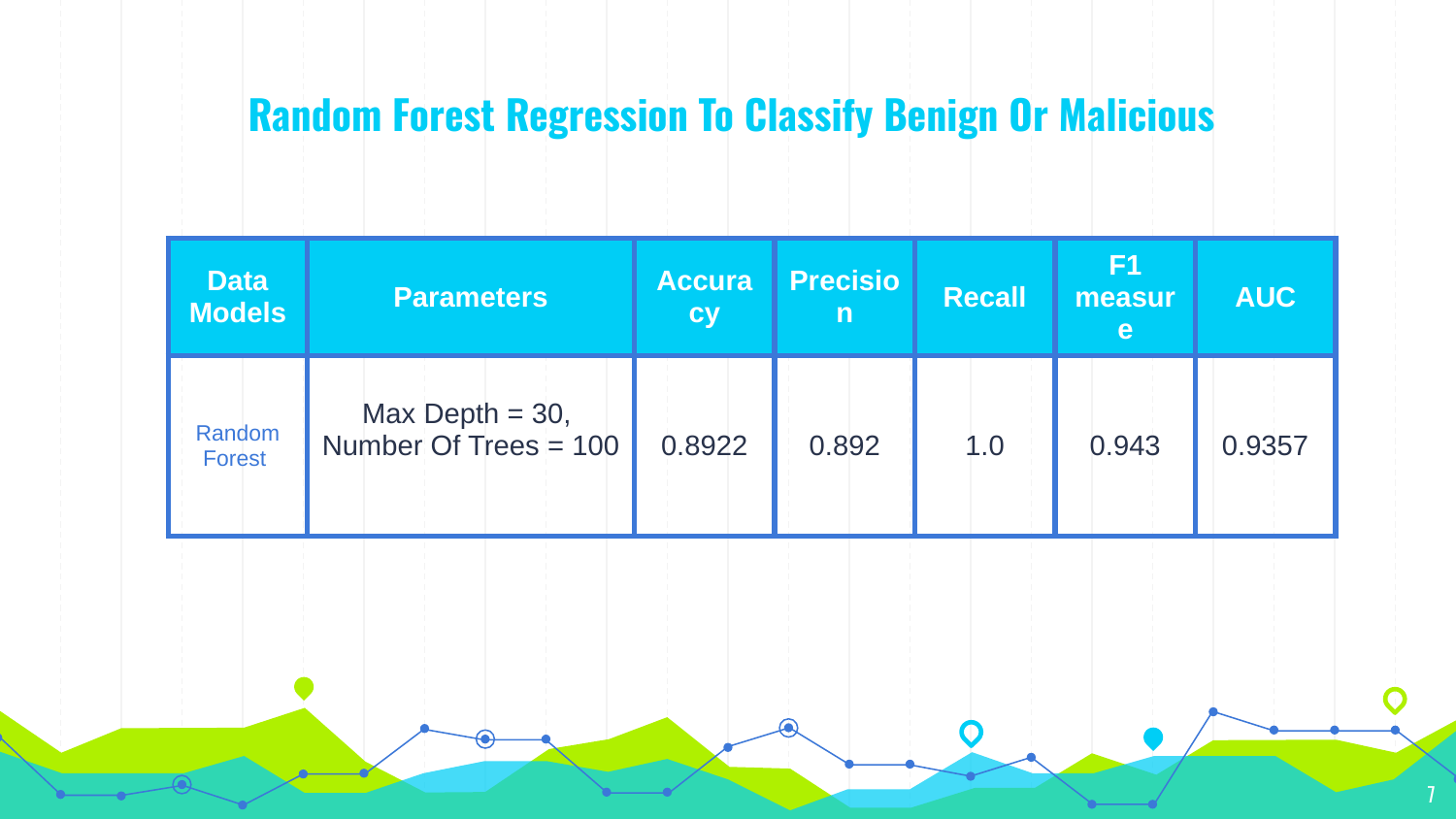

# Random Forest Regression To Classify Benign Or Malicious
| Data Models | Parameters | Accuracy | Precision | Recall | F1 measure | AUC |
| --- | --- | --- | --- | --- | --- | --- |
| Random Forest | Max Depth = 30, Number Of Trees = 100 | 0.8922 | 0.892 | 1.0 | 0.943 | 0.9357 |
7